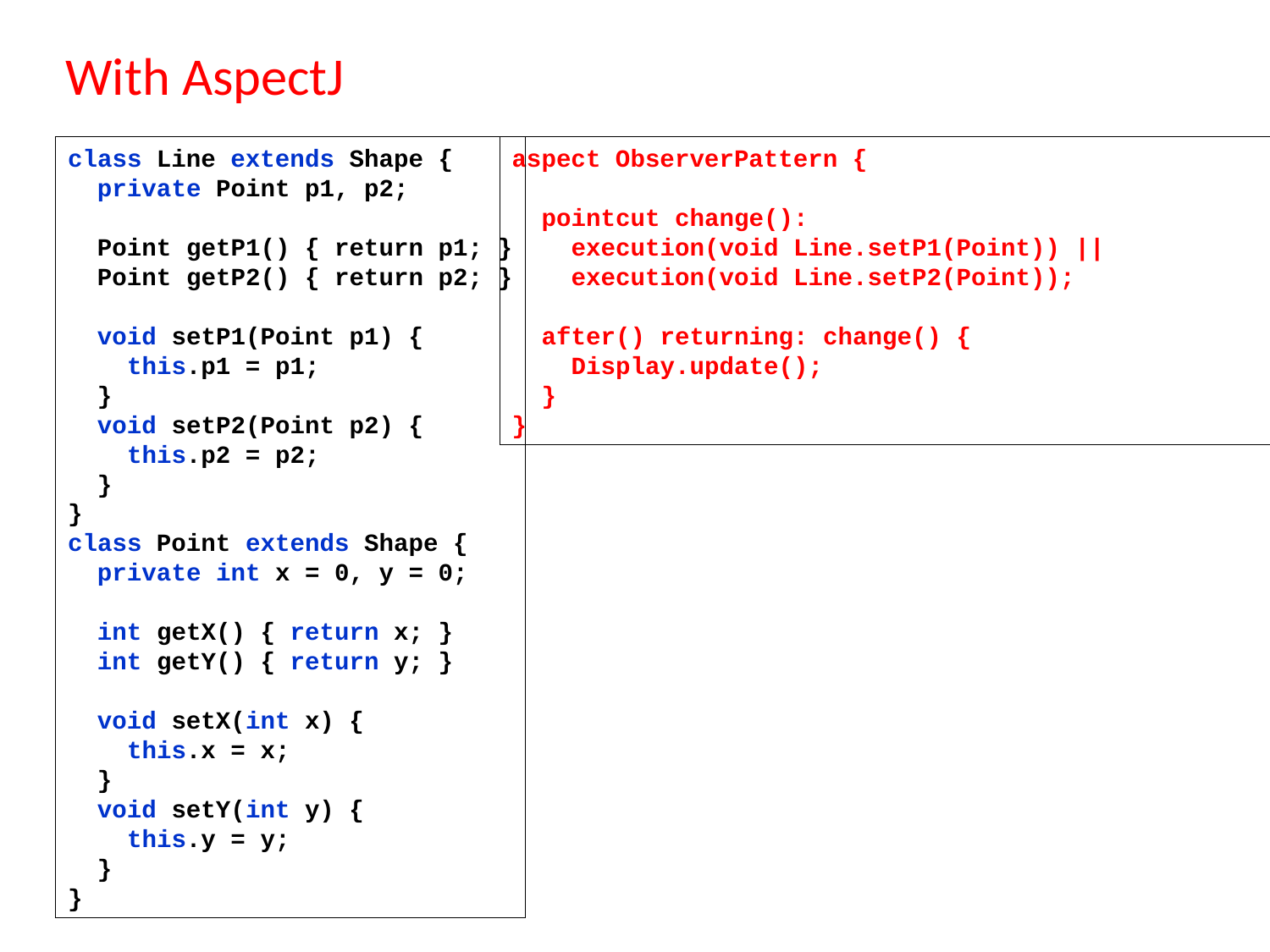

# With AspectJ
class Line extends Shape {
  private Point p1, p2;

  Point getP1() { return p1; }
  Point getP2() { return p2; }

  void setP1(Point p1) {
    this.p1 = p1;
  }
  void setP2(Point p2) {
    this.p2 = p2;
  }
}
class Point extends Shape {
  private int x = 0, y = 0;

  int getX() { return x; }
  int getY() { return y; }

  void setX(int x) {
    this.x = x;
  }
  void setY(int y) {
    this.y = y;
  }
}
aspect ObserverPattern {

  pointcut change():
    execution(void Line.setP1(Point)) ||
    execution(void Line.setP2(Point));

  after() returning: change() {
    Display.update();
  }
}